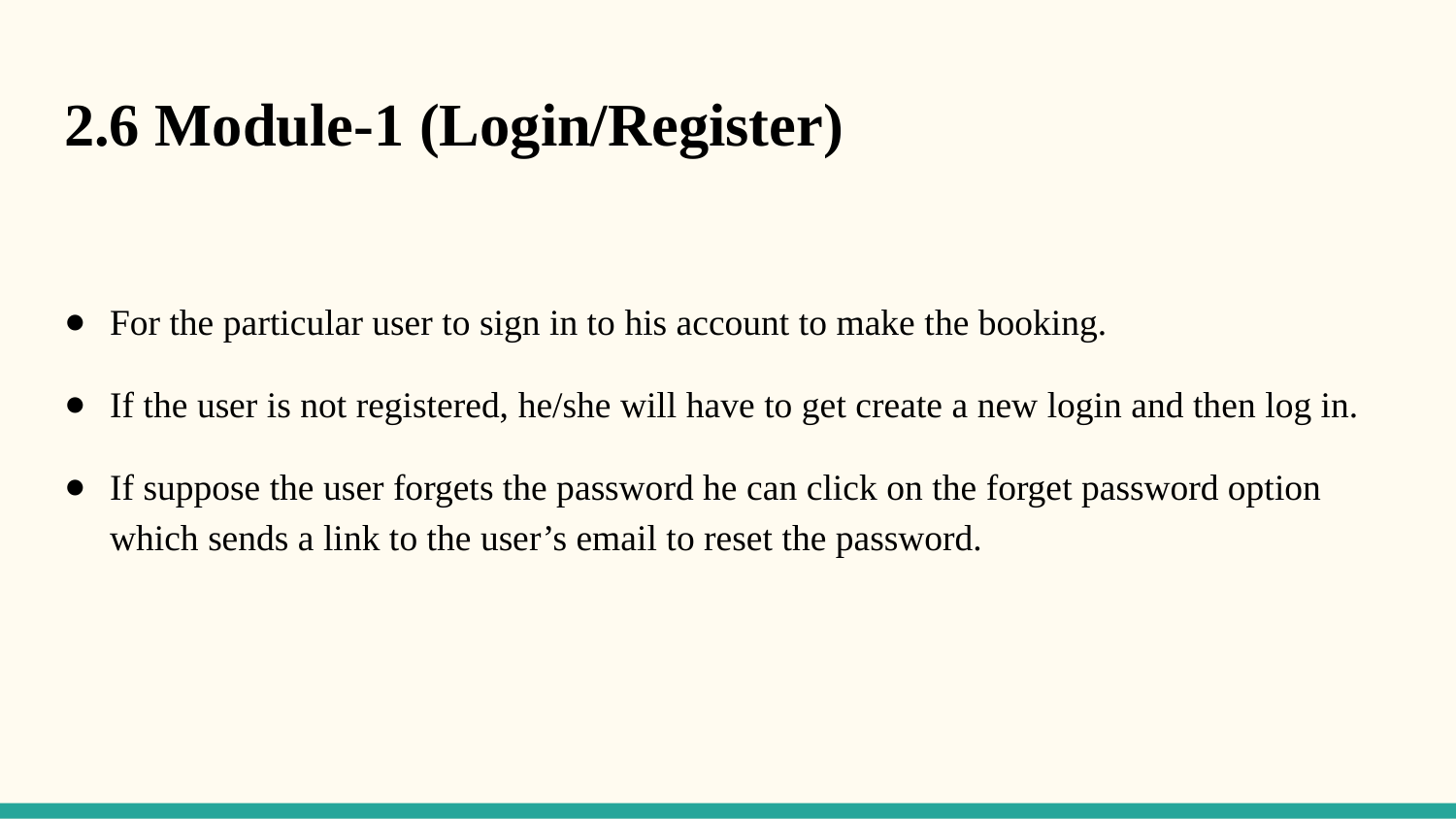

# 2.6 Module-1 (Login/Register)
For the particular user to sign in to his account to make the booking.
If the user is not registered, he/she will have to get create a new login and then log in.
If suppose the user forgets the password he can click on the forget password option which sends a link to the user’s email to reset the password.